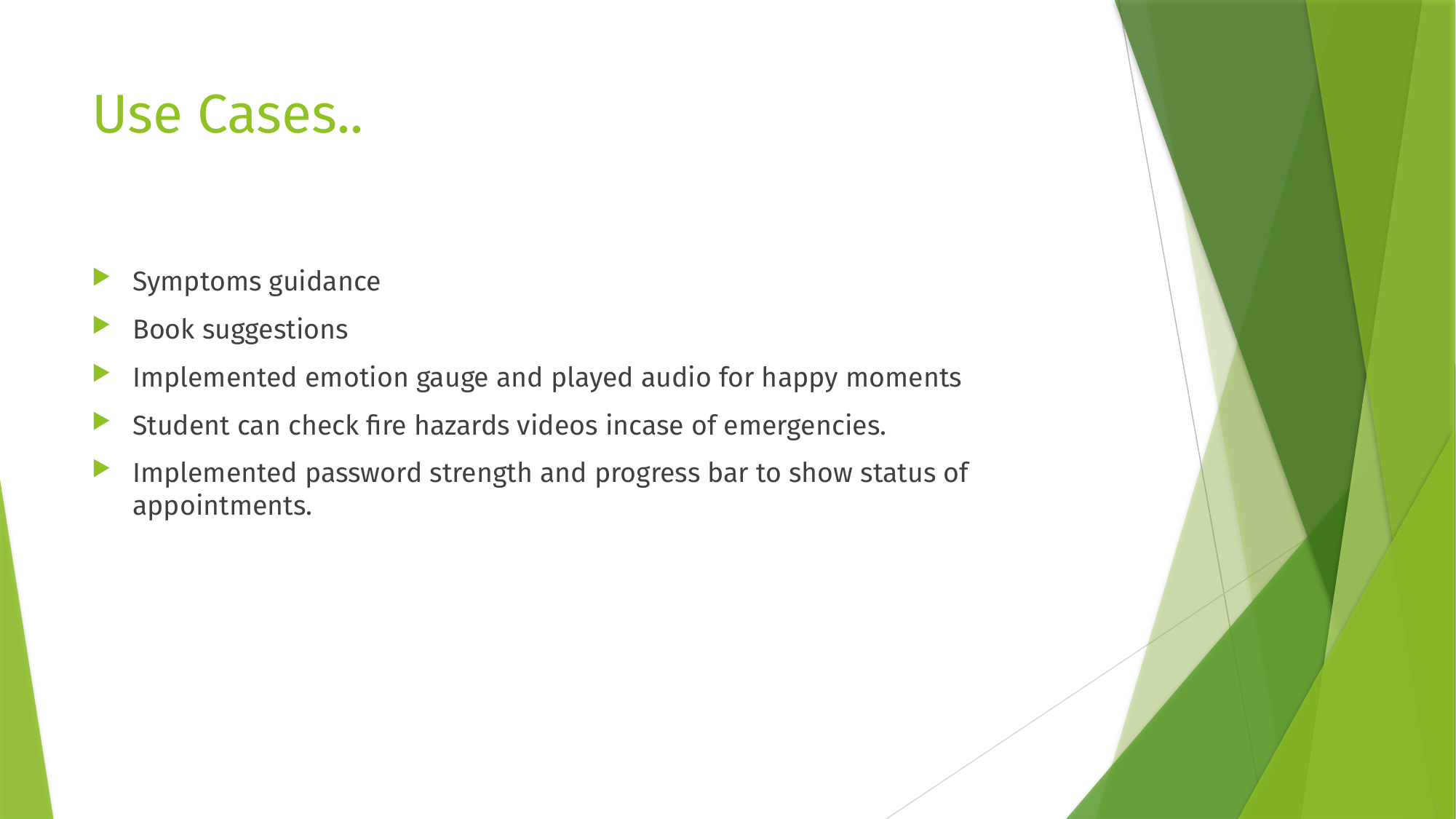

# Use Cases..
Symptoms guidance
Book suggestions
Implemented emotion gauge and played audio for happy moments
Student can check fire hazards videos incase of emergencies.
Implemented password strength and progress bar to show status of appointments.